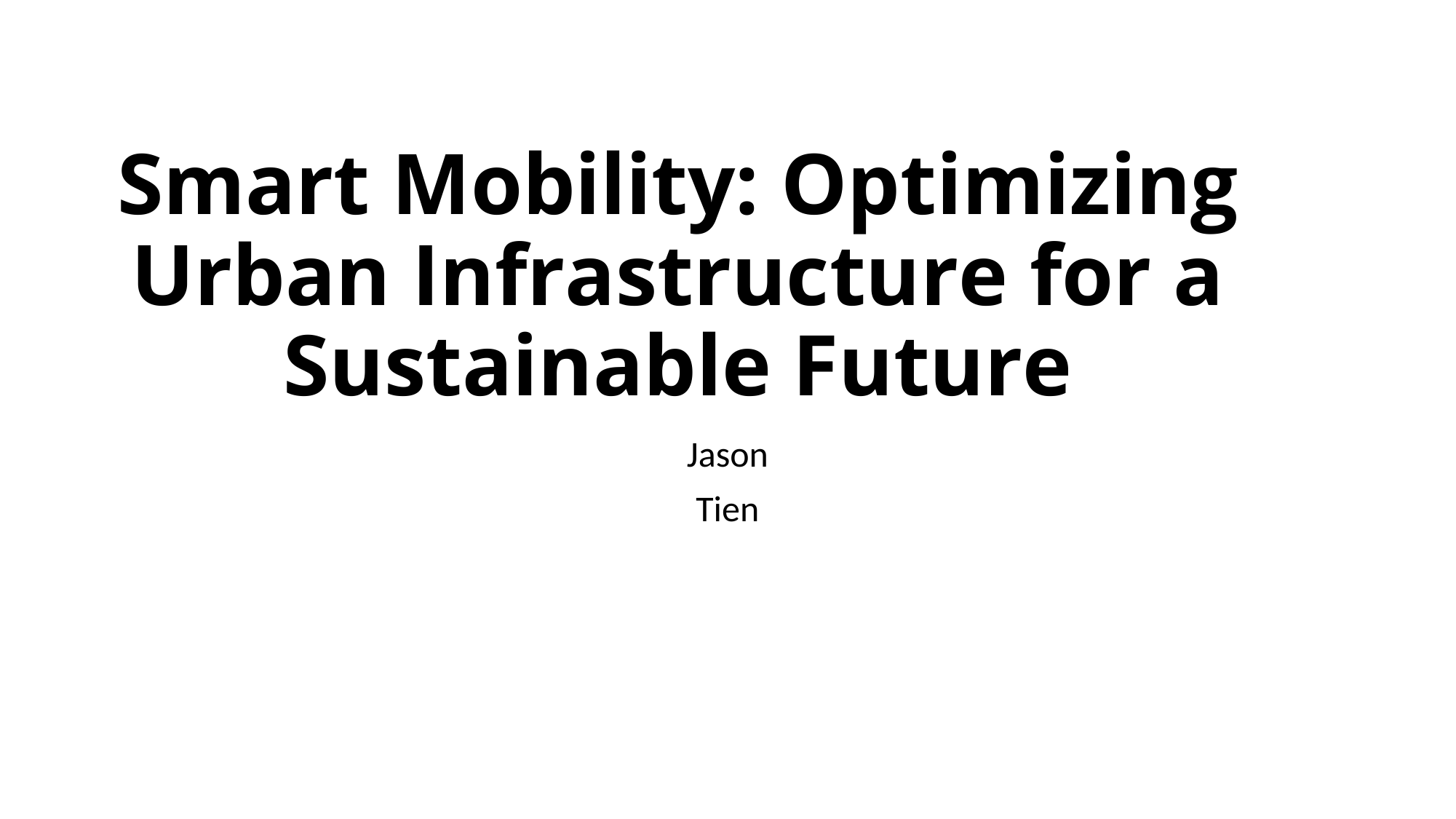

# Smart Mobility: Optimizing Urban Infrastructure for a Sustainable Future
Jason
Tien